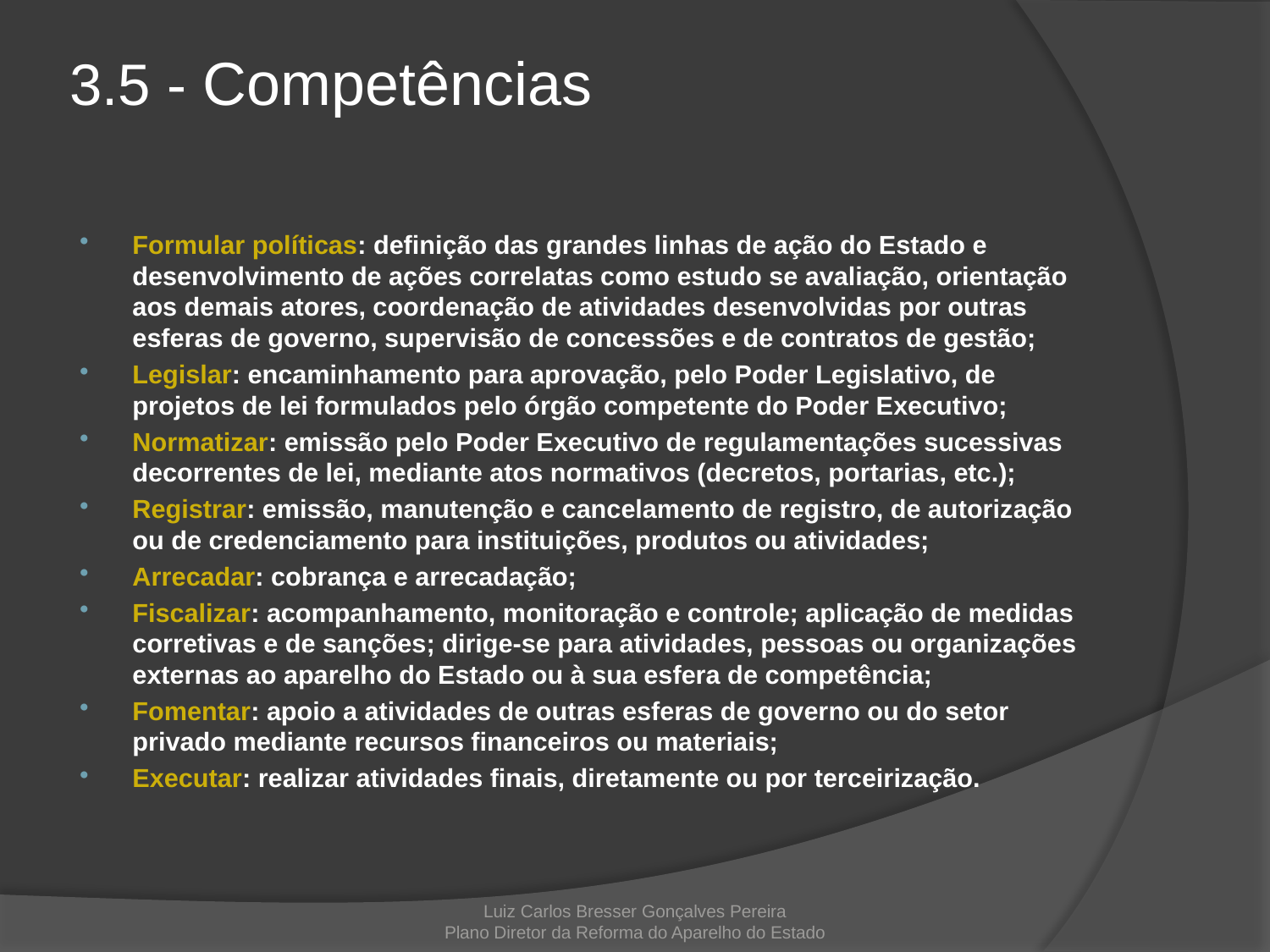

# 3.5 - Competências
Formular políticas: definição das grandes linhas de ação do Estado e desenvolvimento de ações correlatas como estudo se avaliação, orientação aos demais atores, coordenação de atividades desenvolvidas por outras esferas de governo, supervisão de concessões e de contratos de gestão;
Legislar: encaminhamento para aprovação, pelo Poder Legislativo, de projetos de lei formulados pelo órgão competente do Poder Executivo;
Normatizar: emissão pelo Poder Executivo de regulamentações sucessivas decorrentes de lei, mediante atos normativos (decretos, portarias, etc.);
Registrar: emissão, manutenção e cancelamento de registro, de autorização ou de credenciamento para instituições, produtos ou atividades;
Arrecadar: cobrança e arrecadação;
Fiscalizar: acompanhamento, monitoração e controle; aplicação de medidas corretivas e de sanções; dirige-se para atividades, pessoas ou organizações externas ao aparelho do Estado ou à sua esfera de competência;
Fomentar: apoio a atividades de outras esferas de governo ou do setor privado mediante recursos financeiros ou materiais;
Executar: realizar atividades finais, diretamente ou por terceirização.
Luiz Carlos Bresser Gonçalves Pereira
Plano Diretor da Reforma do Aparelho do Estado